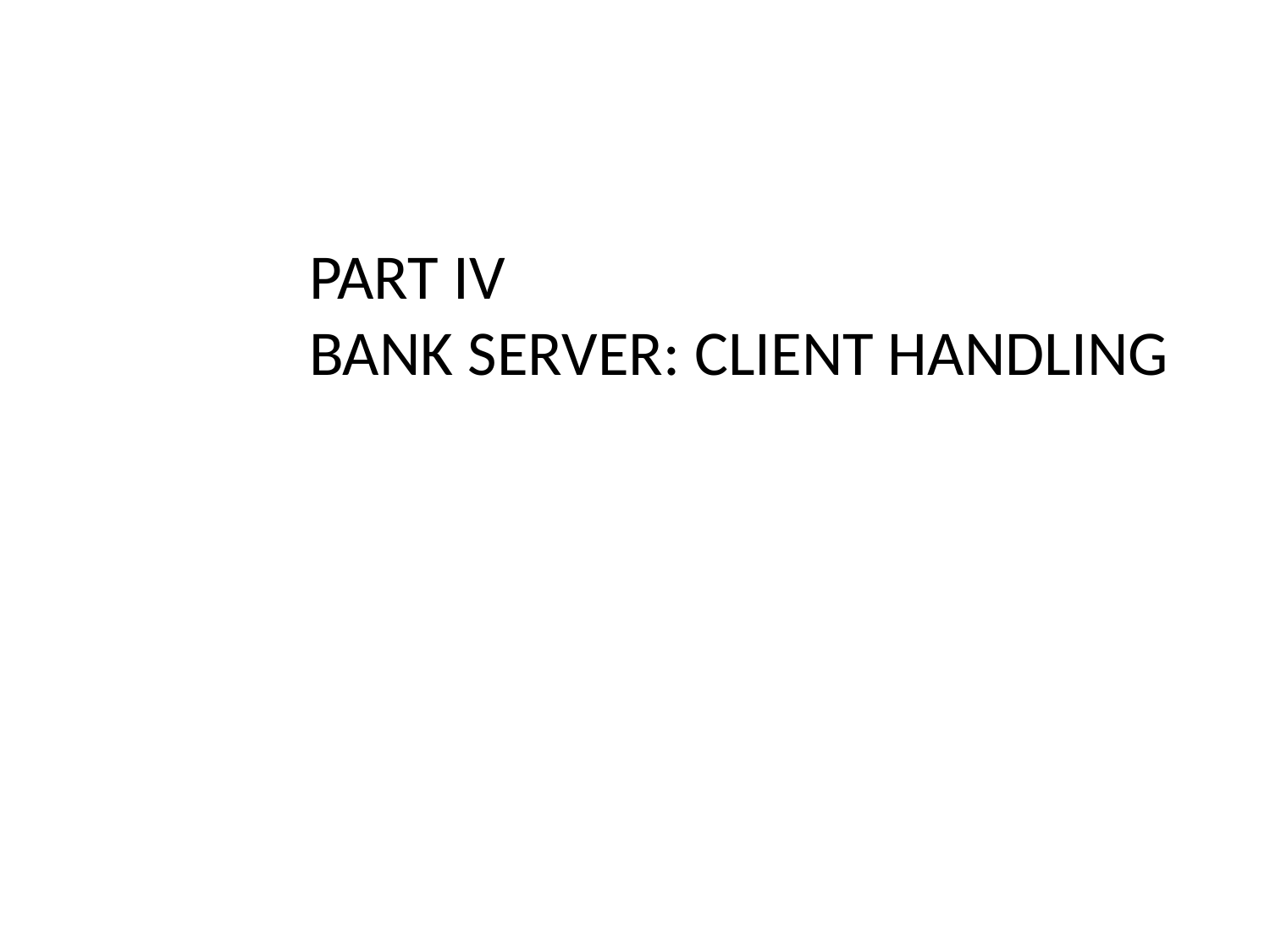

# PART IV BANK SERVER: CLIENT HANDLING